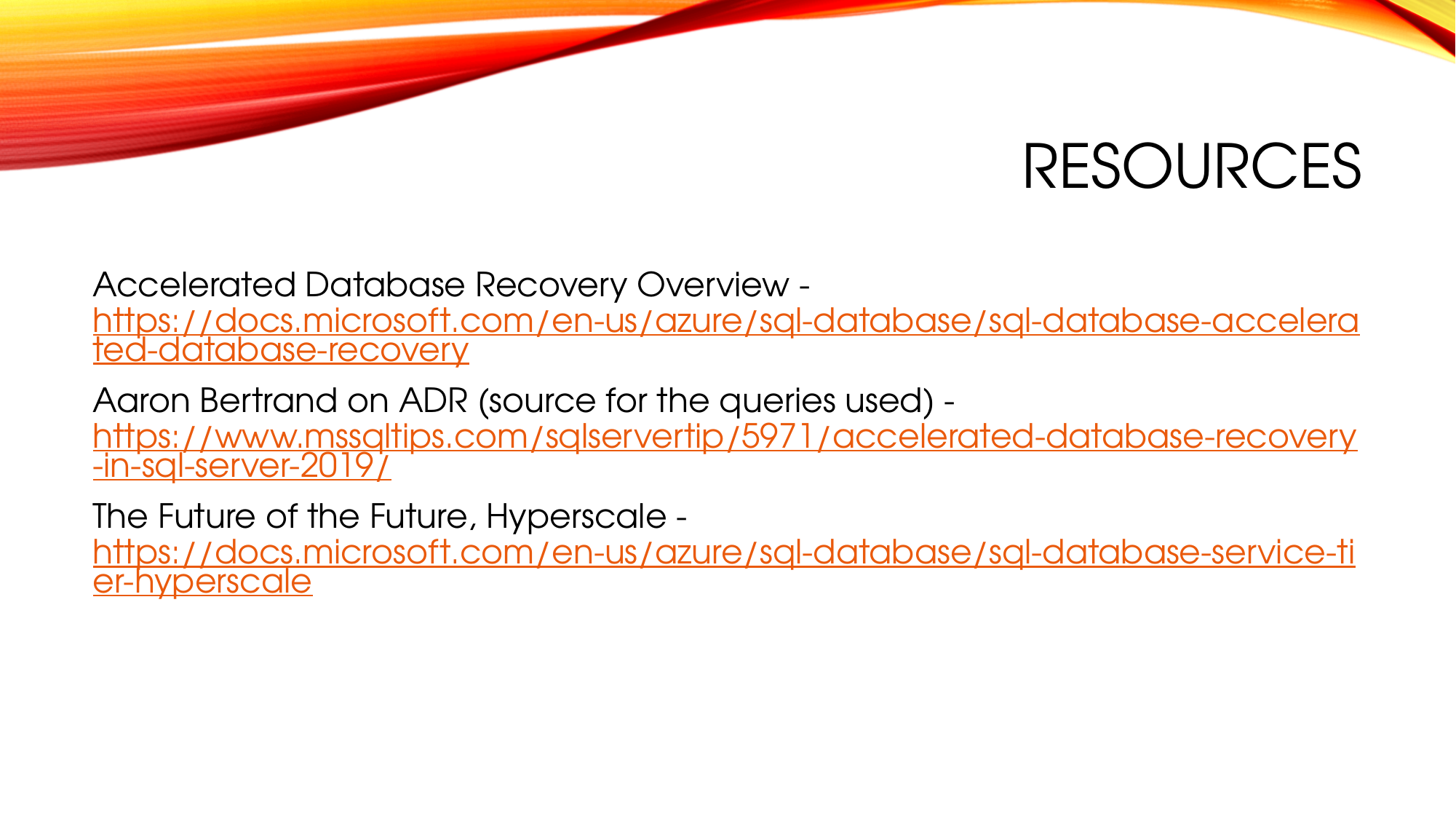

# Resources
Accelerated Database Recovery Overview - https://docs.microsoft.com/en-us/azure/sql-database/sql-database-accelerated-database-recovery
Aaron Bertrand on ADR (source for the queries used) - https://www.mssqltips.com/sqlservertip/5971/accelerated-database-recovery-in-sql-server-2019/
The Future of the Future, Hyperscale - https://docs.microsoft.com/en-us/azure/sql-database/sql-database-service-tier-hyperscale